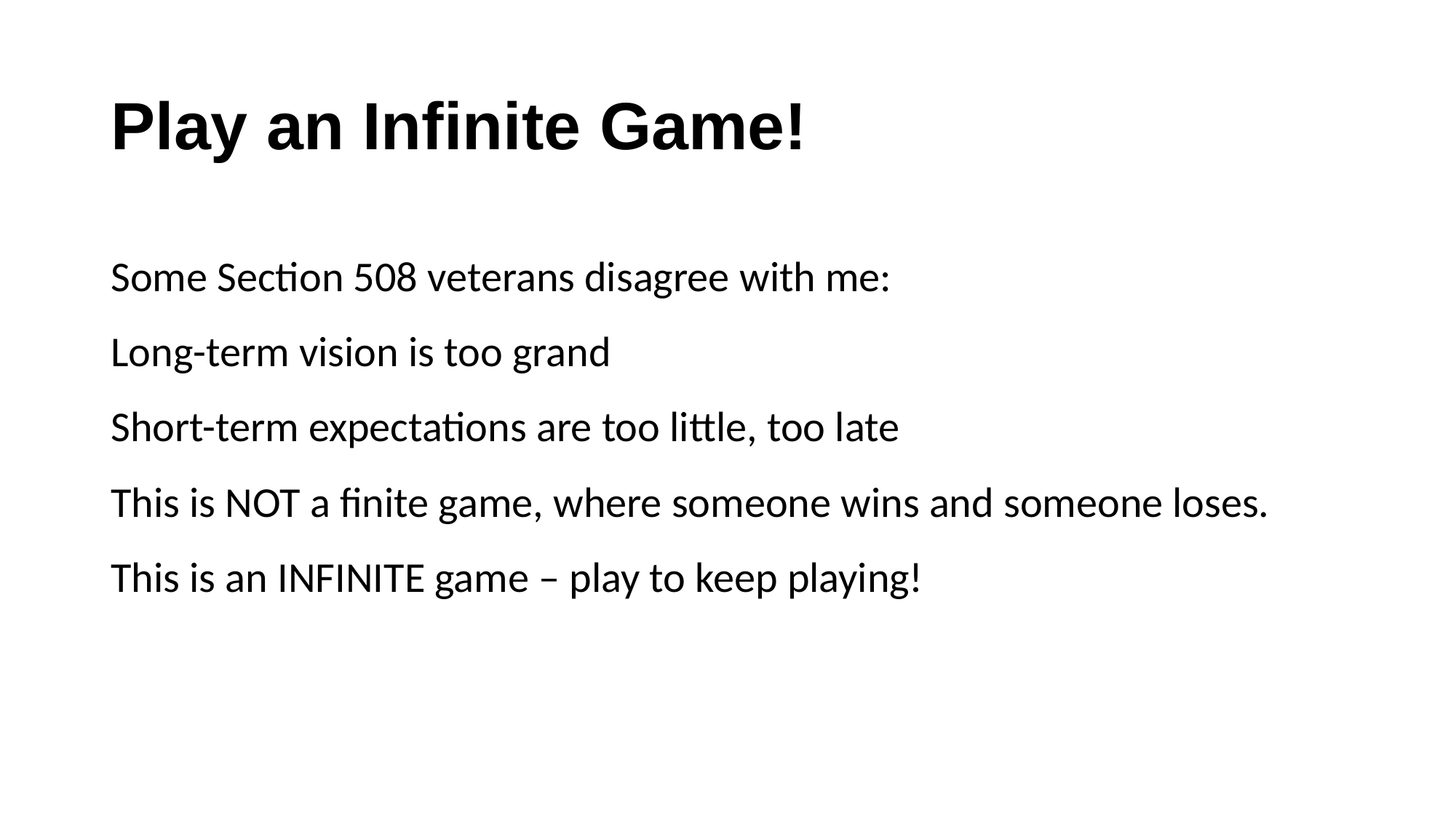

# Play an Infinite Game!
Some Section 508 veterans disagree with me:
Long-term vision is too grand
Short-term expectations are too little, too late
This is NOT a finite game, where someone wins and someone loses.
This is an INFINITE game – play to keep playing!